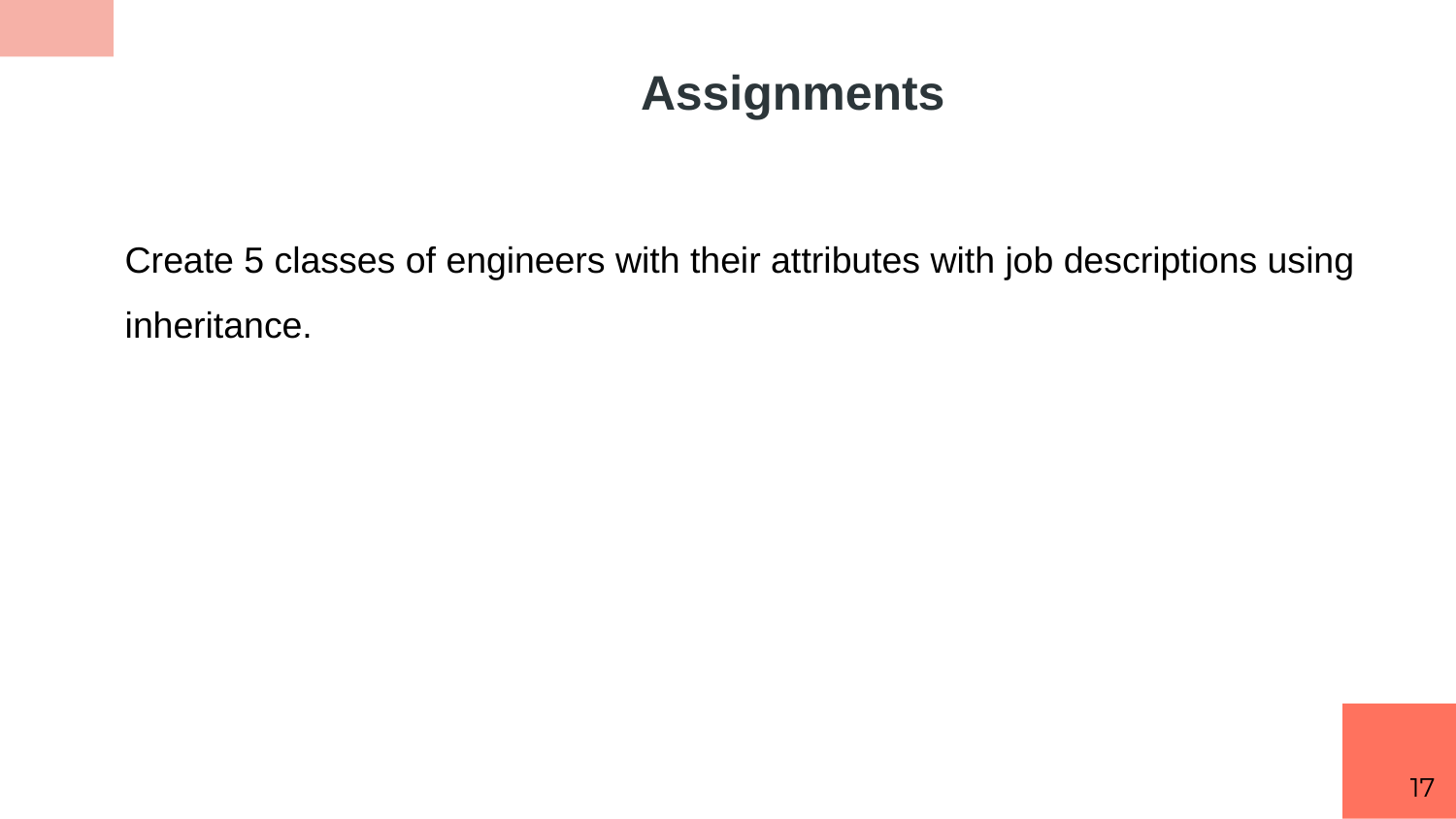

Assignments
Create 5 classes of engineers with their attributes with job descriptions using inheritance.
17